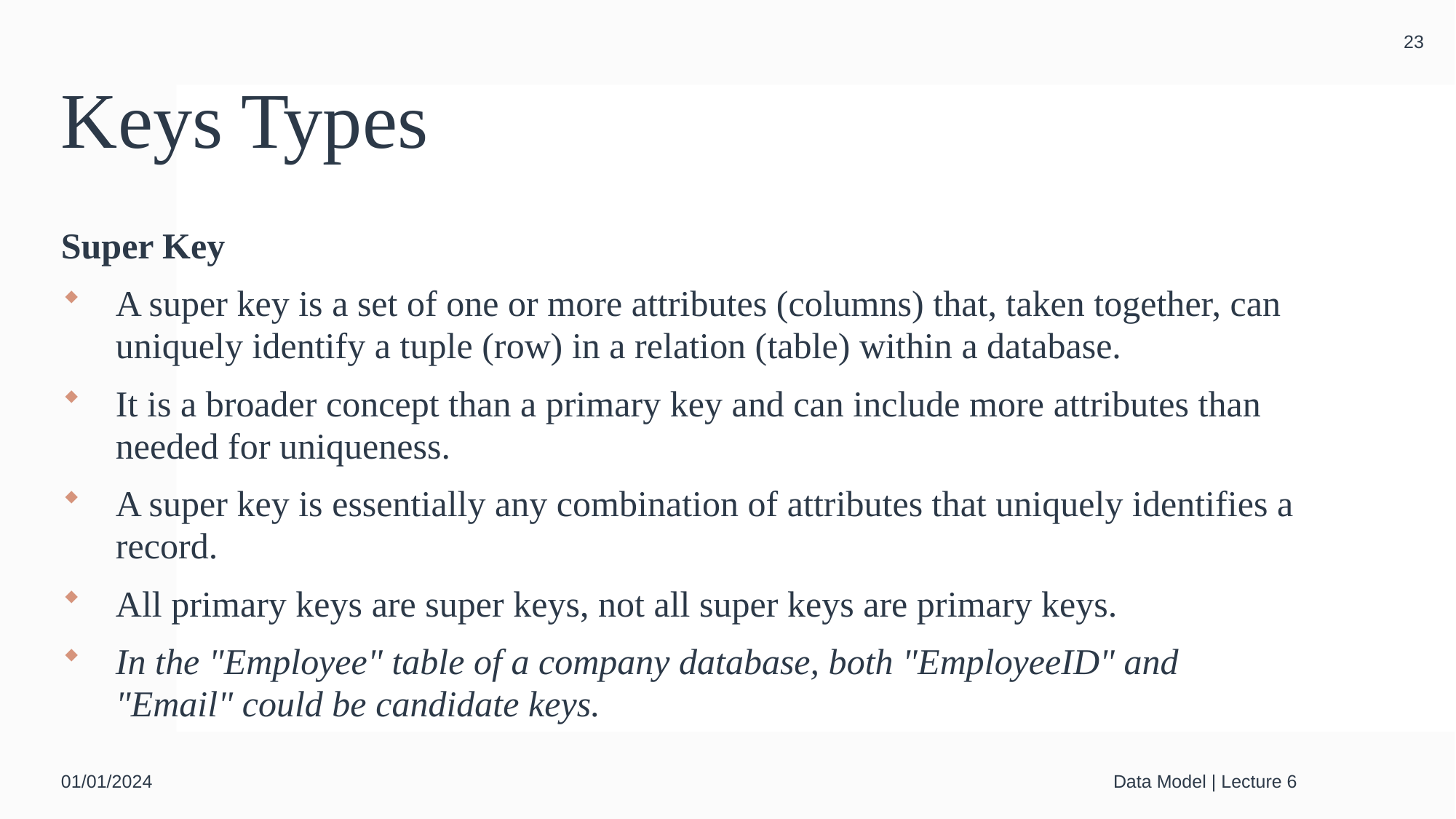

23
# Keys Types
Super Key
A super key is a set of one or more attributes (columns) that, taken together, can uniquely identify a tuple (row) in a relation (table) within a database.
It is a broader concept than a primary key and can include more attributes than needed for uniqueness.
A super key is essentially any combination of attributes that uniquely identifies a record.
All primary keys are super keys, not all super keys are primary keys.
In the "Employee" table of a company database, both "EmployeeID" and "Email" could be candidate keys.
01/01/2024
Data Model | Lecture 6